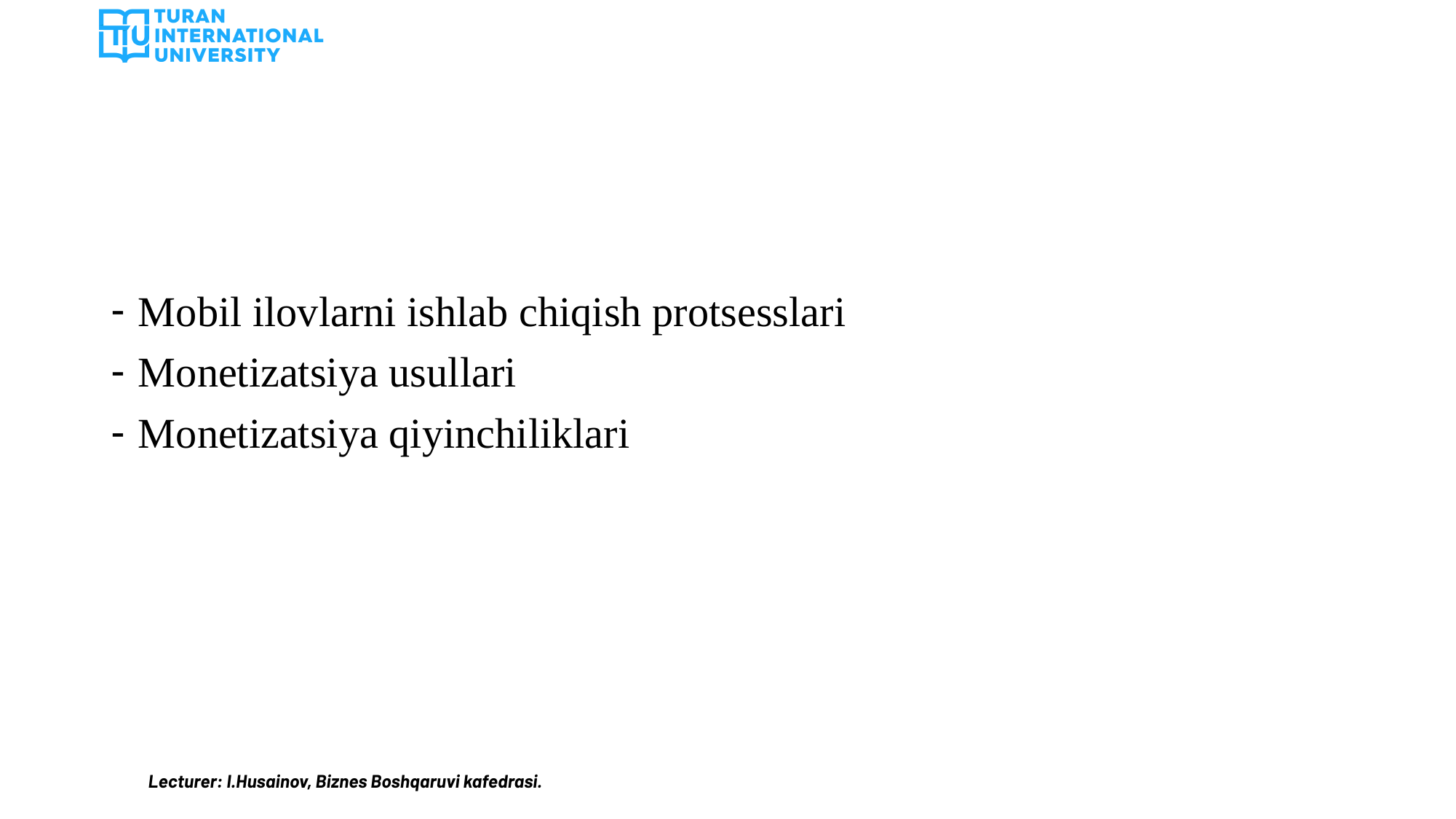

#

Mobil ilovlarni ishlab chiqish protsesslari
Monetizatsiya usullari
Monetizatsiya qiyinchiliklari
Lecturer: I.Husainov, Biznes Boshqaruvi kafedrasi.